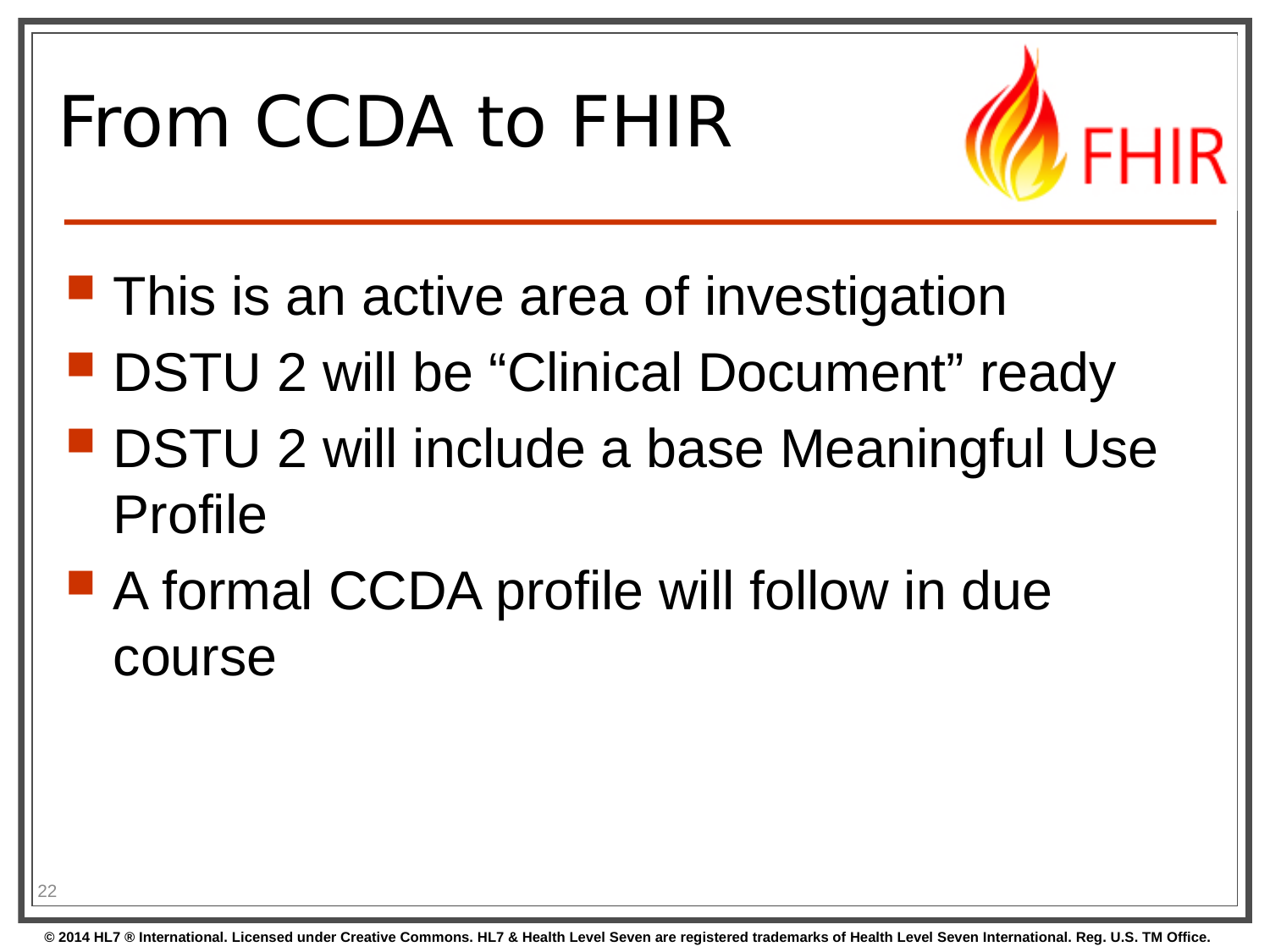

# From CCDA to FHIR
This is an active area of investigation
DSTU 2 will be “Clinical Document” ready
DSTU 2 will include a base Meaningful Use Profile
A formal CCDA profile will follow in due course
22